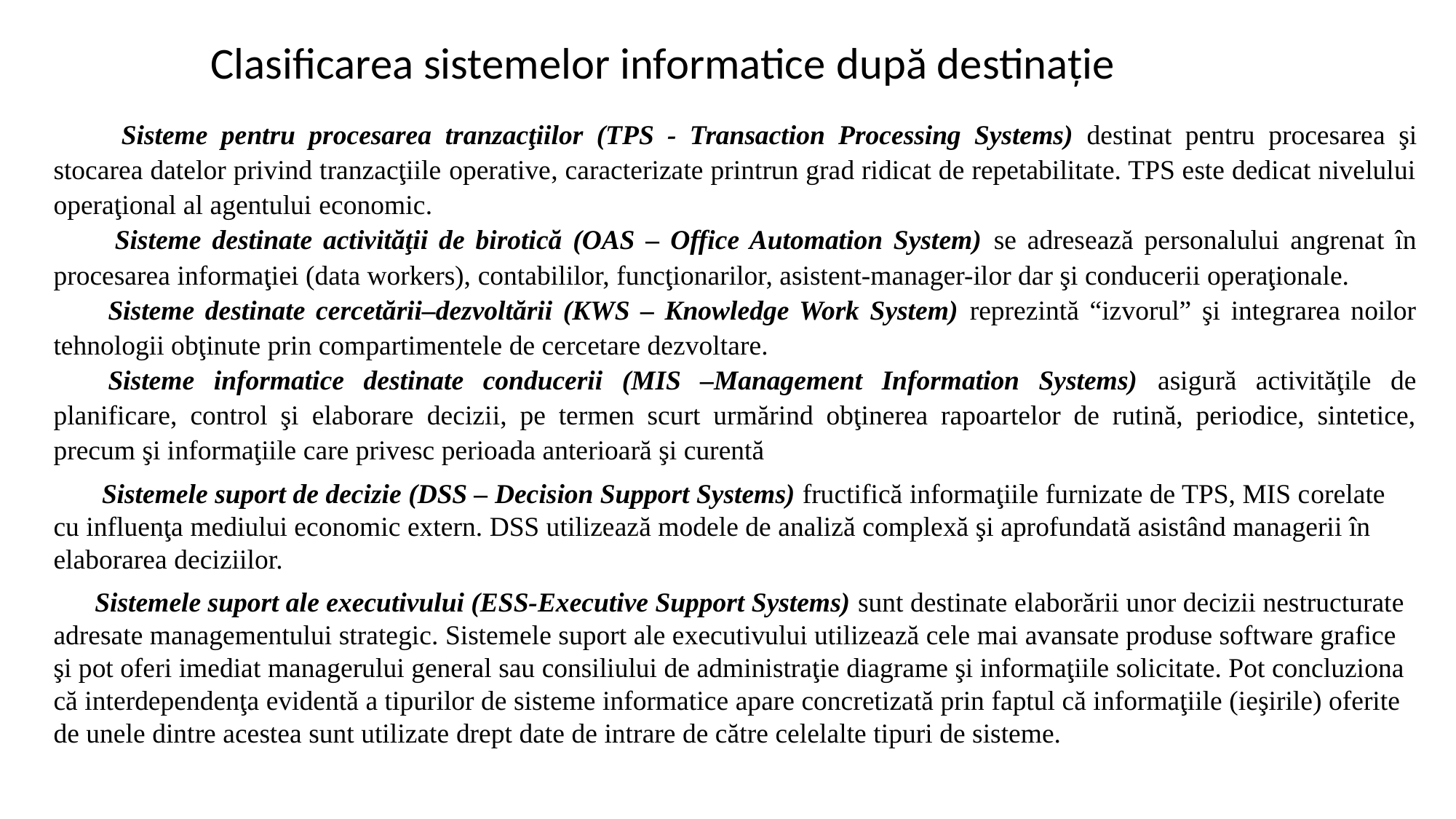

# Clasificarea sistemelor informatice după destinație
 Sisteme pentru procesarea tranzacţiilor (TPS - Transaction Processing Systems) destinat pentru procesarea şi stocarea datelor privind tranzacţiile operative, caracterizate printrun grad ridicat de repetabilitate. TPS este dedicat nivelului operaţional al agentului economic.
 Sisteme destinate activităţii de birotică (OAS – Office Automation System) se adresează personalului angrenat în procesarea informaţiei (data workers), contabililor, funcţionarilor, asistent-manager-ilor dar şi conducerii operaţionale.
Sisteme destinate cercetării–dezvoltării (KWS – Knowledge Work System) reprezintă “izvorul” şi integrarea noilor tehnologii obţinute prin compartimentele de cercetare dezvoltare.
Sisteme informatice destinate conducerii (MIS –Management Information Systems) asigură activităţile de planificare, control şi elaborare decizii, pe termen scurt urmărind obţinerea rapoartelor de rutină, periodice, sintetice, precum şi informaţiile care privesc perioada anterioară şi curentă
       Sistemele suport de decizie (DSS – Decision Support Systems) fructifică informaţiile furnizate de TPS, MIS corelate cu influenţa mediului economic extern. DSS utilizează modele de analiză complexă şi aprofundată asistând managerii în elaborarea deciziilor.
      Sistemele suport ale executivului (ESS-Executive Support Systems) sunt destinate elaborării unor decizii nestructurate adresate managementului strategic. Sistemele suport ale executivului utilizează cele mai avansate produse software grafice şi pot oferi imediat managerului general sau consiliului de administraţie diagrame şi informaţiile solicitate. Pot concluziona că interdependenţa evidentă a tipurilor de sisteme informatice apare concretizată prin faptul că informaţiile (ieşirile) oferite de unele dintre acestea sunt utilizate drept date de intrare de către celelalte tipuri de sisteme.